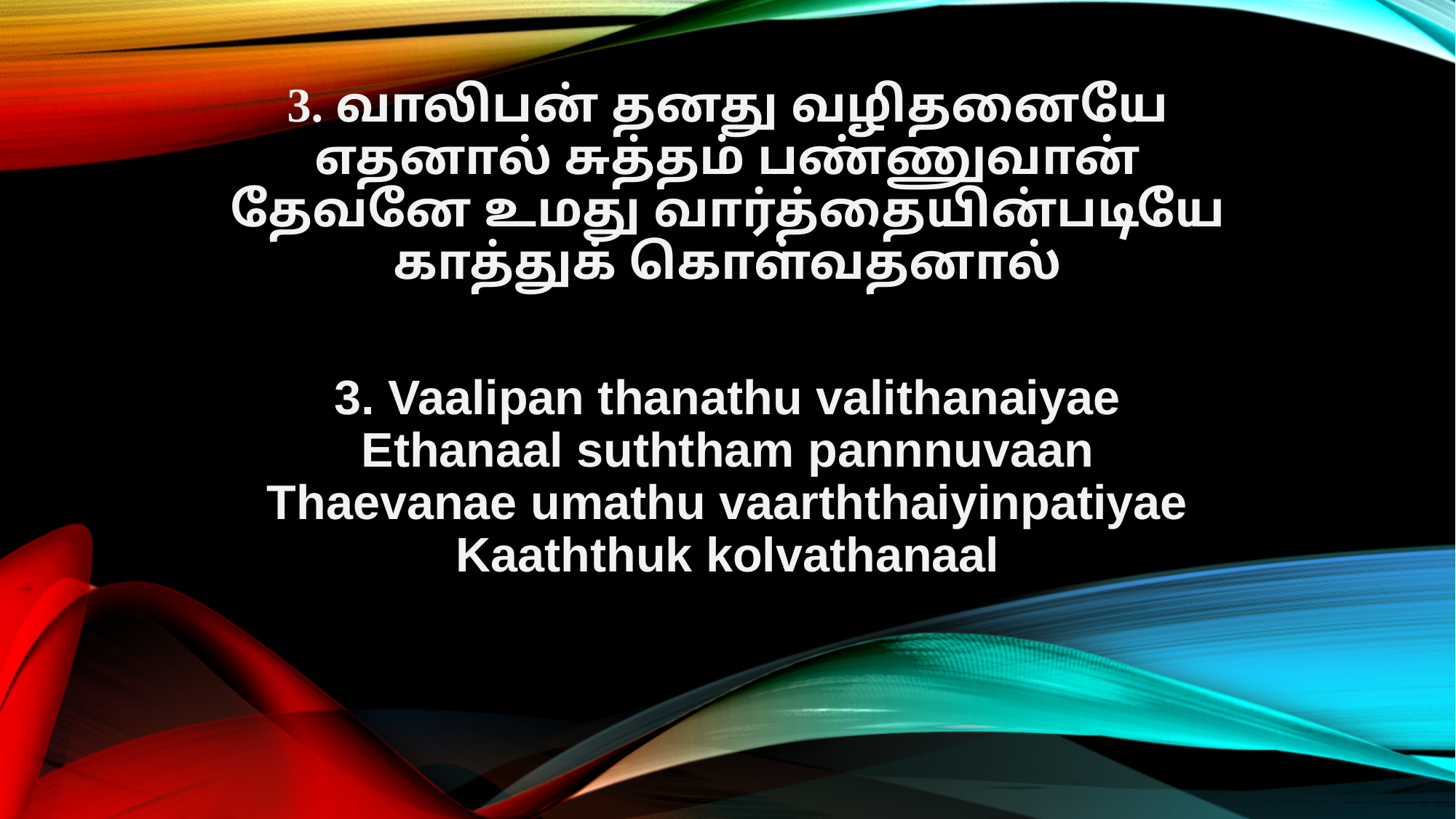

3. வாலிபன் தனது வழிதனையே
எதனால் சுத்தம் பண்ணுவான்
தேவனே உமது வார்த்தையின்படியே
காத்துக் கொள்வதனால்

3. Vaalipan thanathu valithanaiyae
Ethanaal suththam pannnuvaan
Thaevanae umathu vaarththaiyinpatiyae
Kaaththuk kolvathanaal